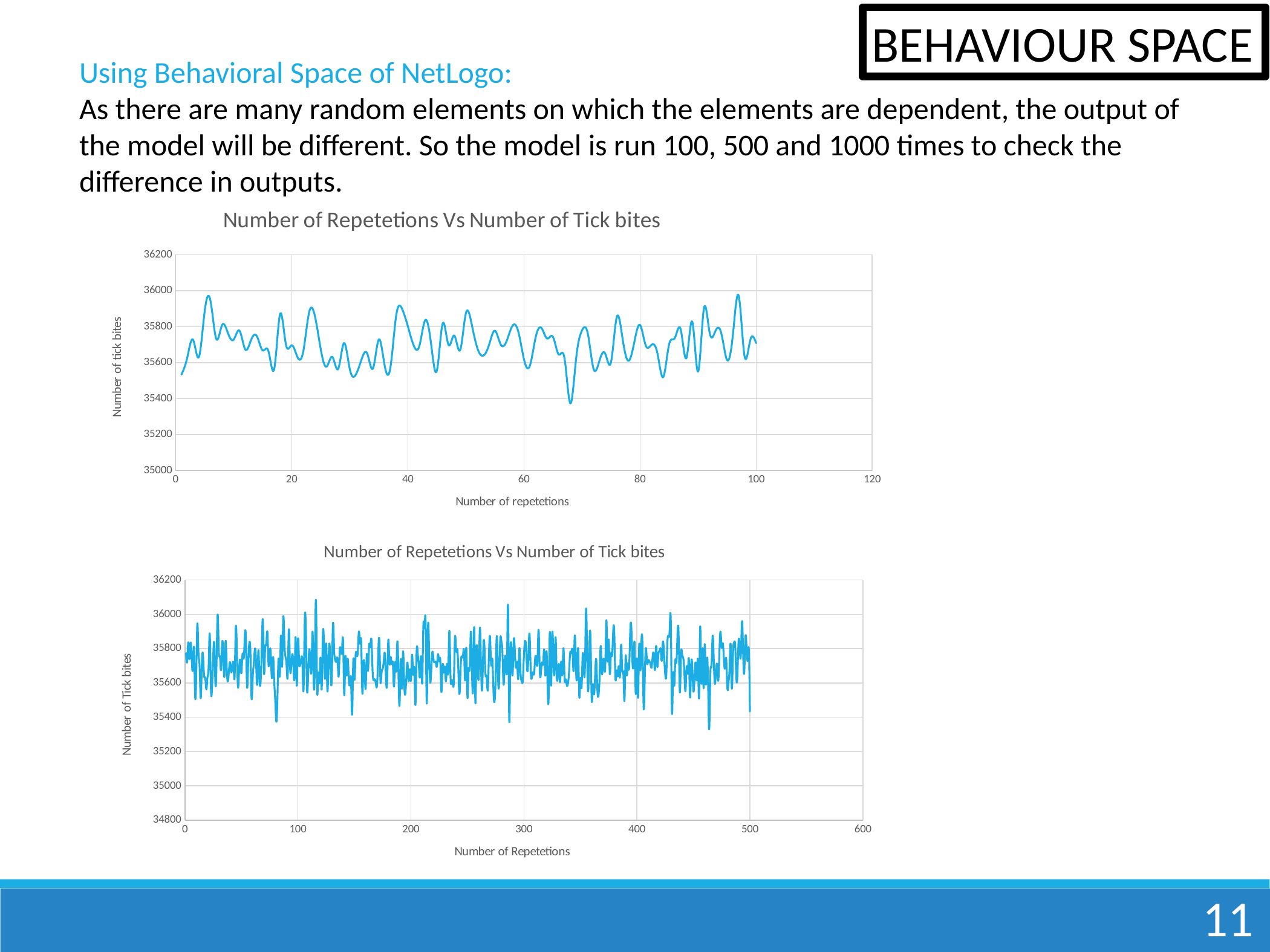

BEHAVIOUR SPACE
Using Behavioral Space of NetLogo:
As there are many random elements on which the elements are dependent, the output of the model will be different. So the model is run 100, 500 and 1000 times to check the difference in outputs.

### Chart: Number of Repetetions Vs Number of Tick bites

| Category |  |
|---|---|

### Chart: Number of Repetetions Vs Number of Tick bites

| Category |  |
|---|---|
11